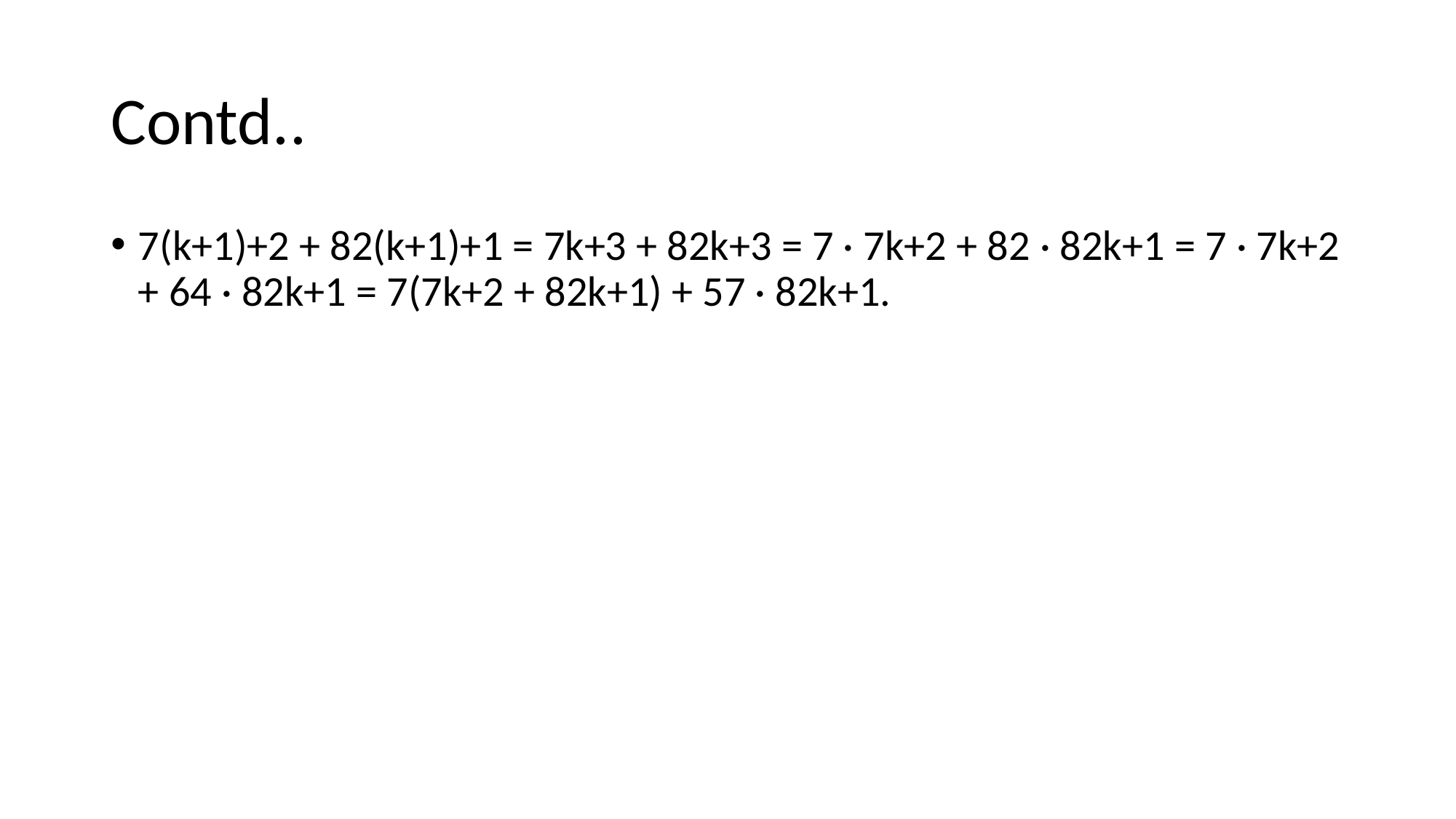

# Contd..
7(k+1)+2 + 82(k+1)+1 = 7k+3 + 82k+3 = 7 · 7k+2 + 82 · 82k+1 = 7 · 7k+2 + 64 · 82k+1 = 7(7k+2 + 82k+1) + 57 · 82k+1.